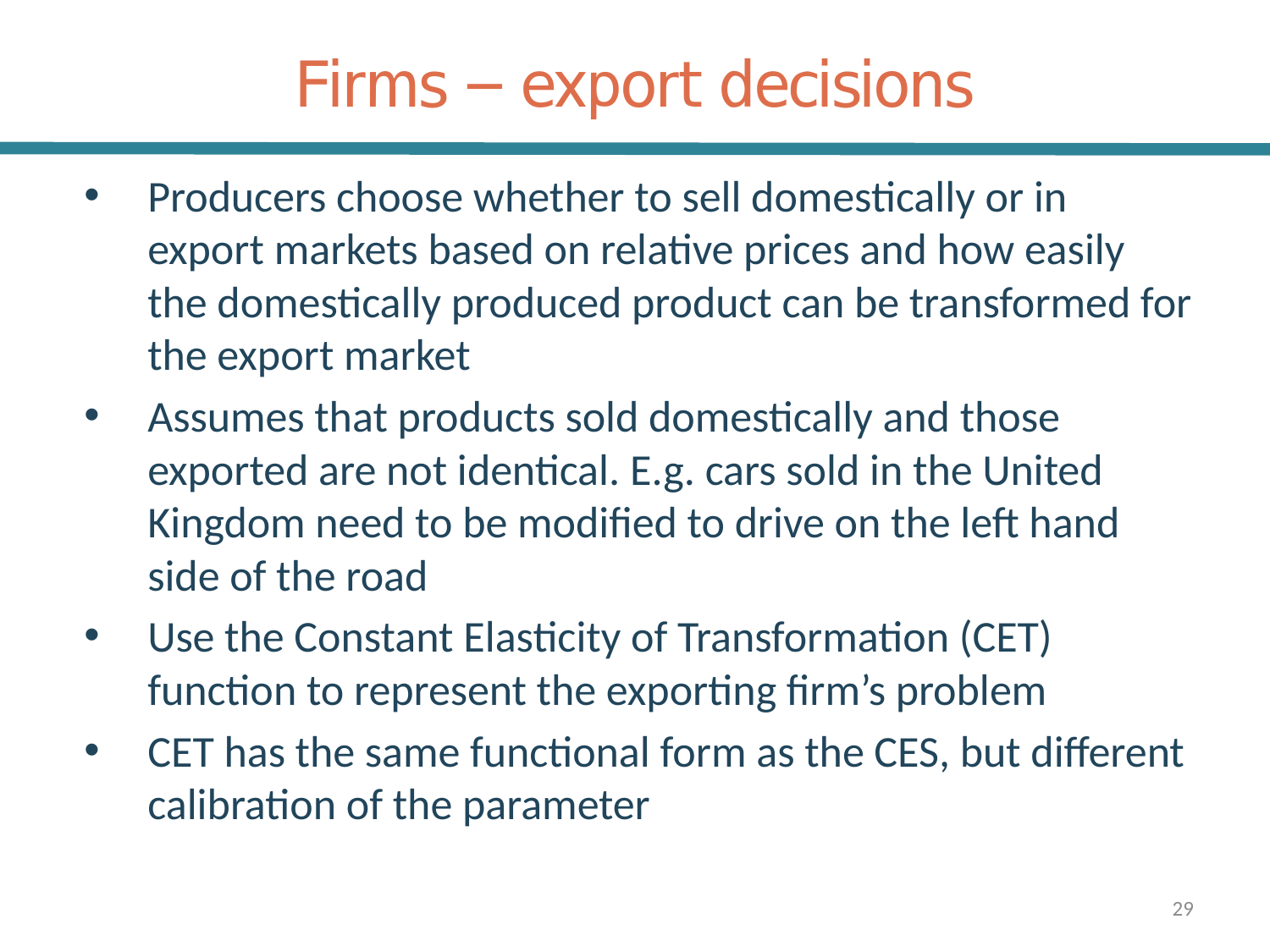

# Firms – export decisions
Producers choose whether to sell domestically or in export markets based on relative prices and how easily the domestically produced product can be transformed for the export market
Assumes that products sold domestically and those exported are not identical. E.g. cars sold in the United Kingdom need to be modified to drive on the left hand side of the road
Use the Constant Elasticity of Transformation (CET) function to represent the exporting firm’s problem
CET has the same functional form as the CES, but different calibration of the parameter

29